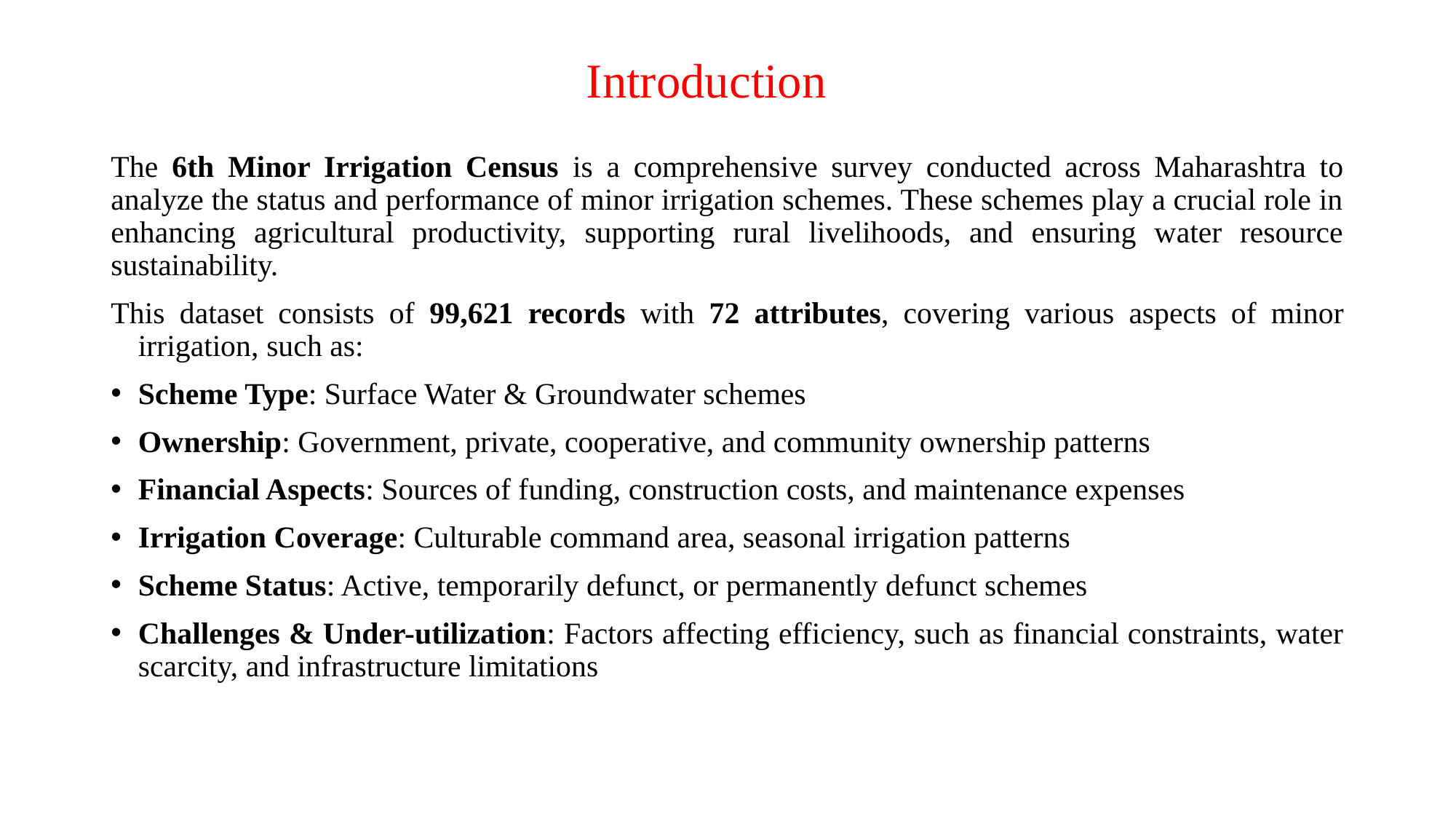

# Introduction
The 6th Minor Irrigation Census is a comprehensive survey conducted across Maharashtra to analyze the status and performance of minor irrigation schemes. These schemes play a crucial role in enhancing agricultural productivity, supporting rural livelihoods, and ensuring water resource sustainability.
This dataset consists of 99,621 records with 72 attributes, covering various aspects of minor irrigation, such as:
Scheme Type: Surface Water & Groundwater schemes
Ownership: Government, private, cooperative, and community ownership patterns
Financial Aspects: Sources of funding, construction costs, and maintenance expenses
Irrigation Coverage: Culturable command area, seasonal irrigation patterns
Scheme Status: Active, temporarily defunct, or permanently defunct schemes
Challenges & Under-utilization: Factors affecting efficiency, such as financial constraints, water scarcity, and infrastructure limitations